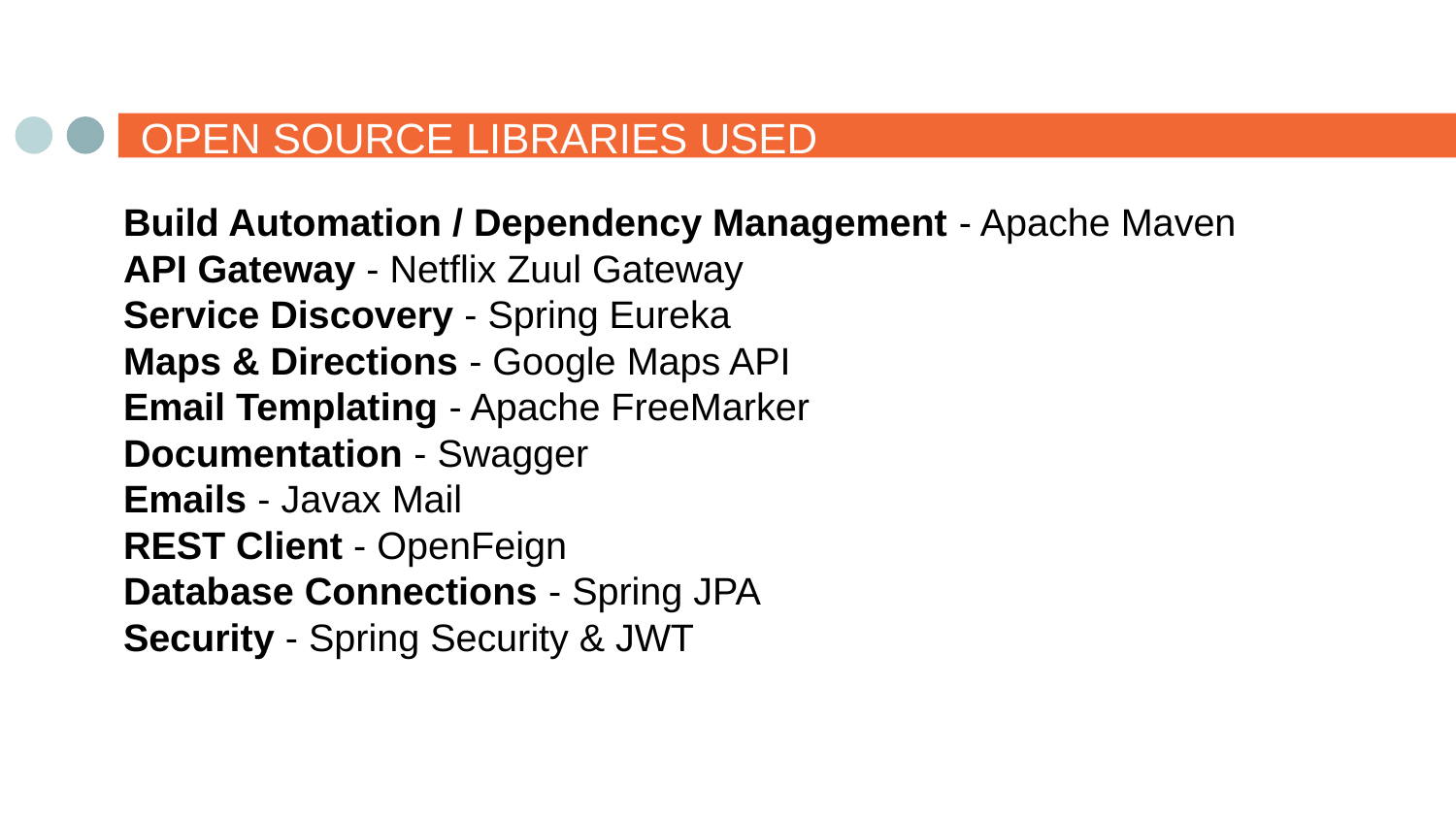

# OPEN SOURCE LIBRARIES USED
Build Automation / Dependency Management - Apache Maven
API Gateway - Netflix Zuul Gateway
Service Discovery - Spring Eureka
Maps & Directions - Google Maps API
Email Templating - Apache FreeMarker
Documentation - Swagger
Emails - Javax Mail
REST Client - OpenFeign
Database Connections - Spring JPA
Security - Spring Security & JWT